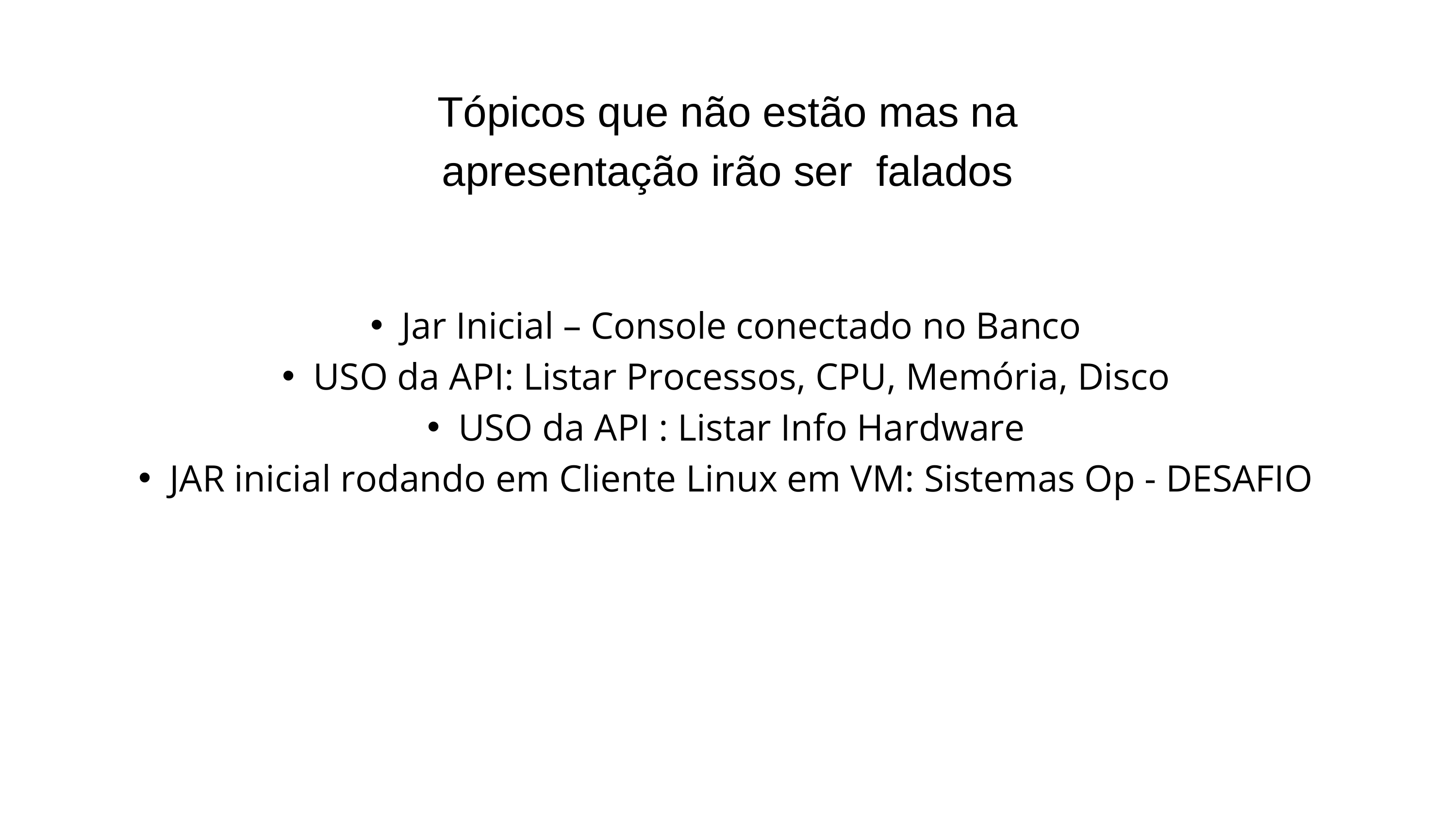

Tópicos que não estão mas na apresentação irão ser  falados
Jar Inicial – Console conectado no Banco
USO da API: Listar Processos, CPU, Memória, Disco
USO da API : Listar Info Hardware
JAR inicial rodando em Cliente Linux em VM: Sistemas Op - DESAFIO